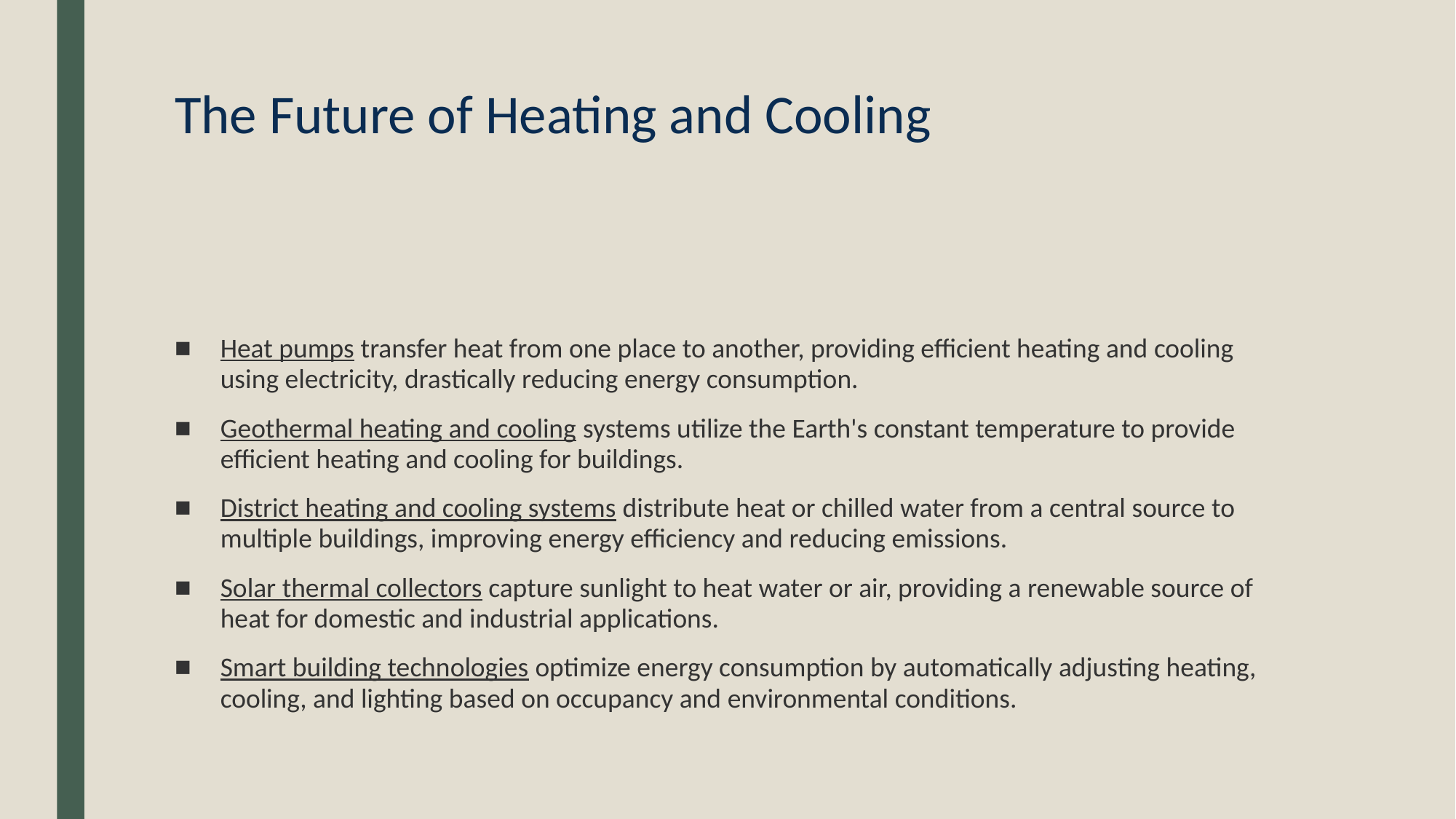

# The Future of Heating and Cooling

Heat pumps transfer heat from one place to another, providing efficient heating and cooling using electricity, drastically reducing energy consumption.
Geothermal heating and cooling systems utilize the Earth's constant temperature to provide efficient heating and cooling for buildings.
District heating and cooling systems distribute heat or chilled water from a central source to multiple buildings, improving energy efficiency and reducing emissions.
Solar thermal collectors capture sunlight to heat water or air, providing a renewable source of heat for domestic and industrial applications.
Smart building technologies optimize energy consumption by automatically adjusting heating, cooling, and lighting based on occupancy and environmental conditions.